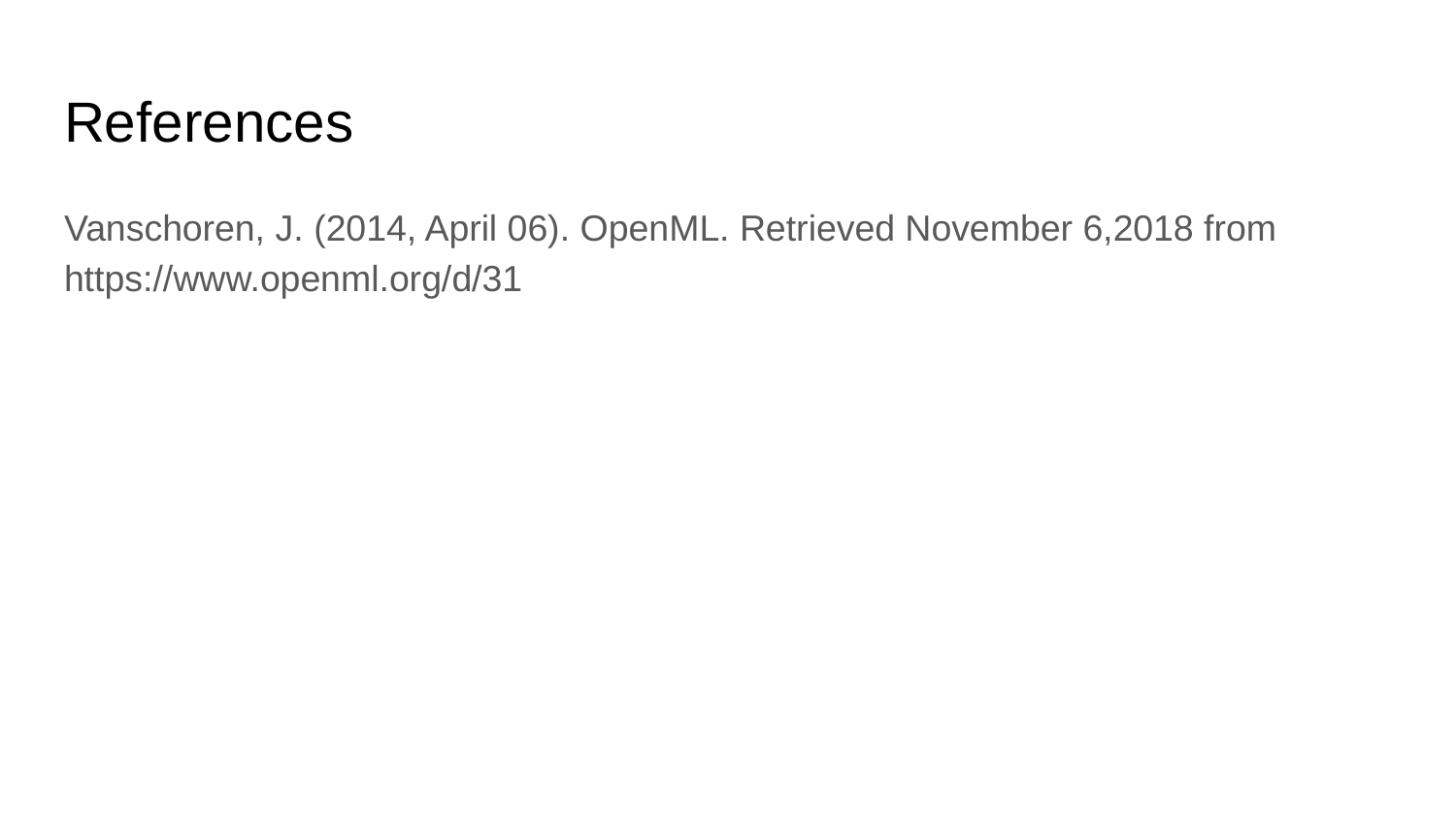

# References
Vanschoren, J. (2014, April 06). OpenML. Retrieved November 6,2018 from https://www.openml.org/d/31